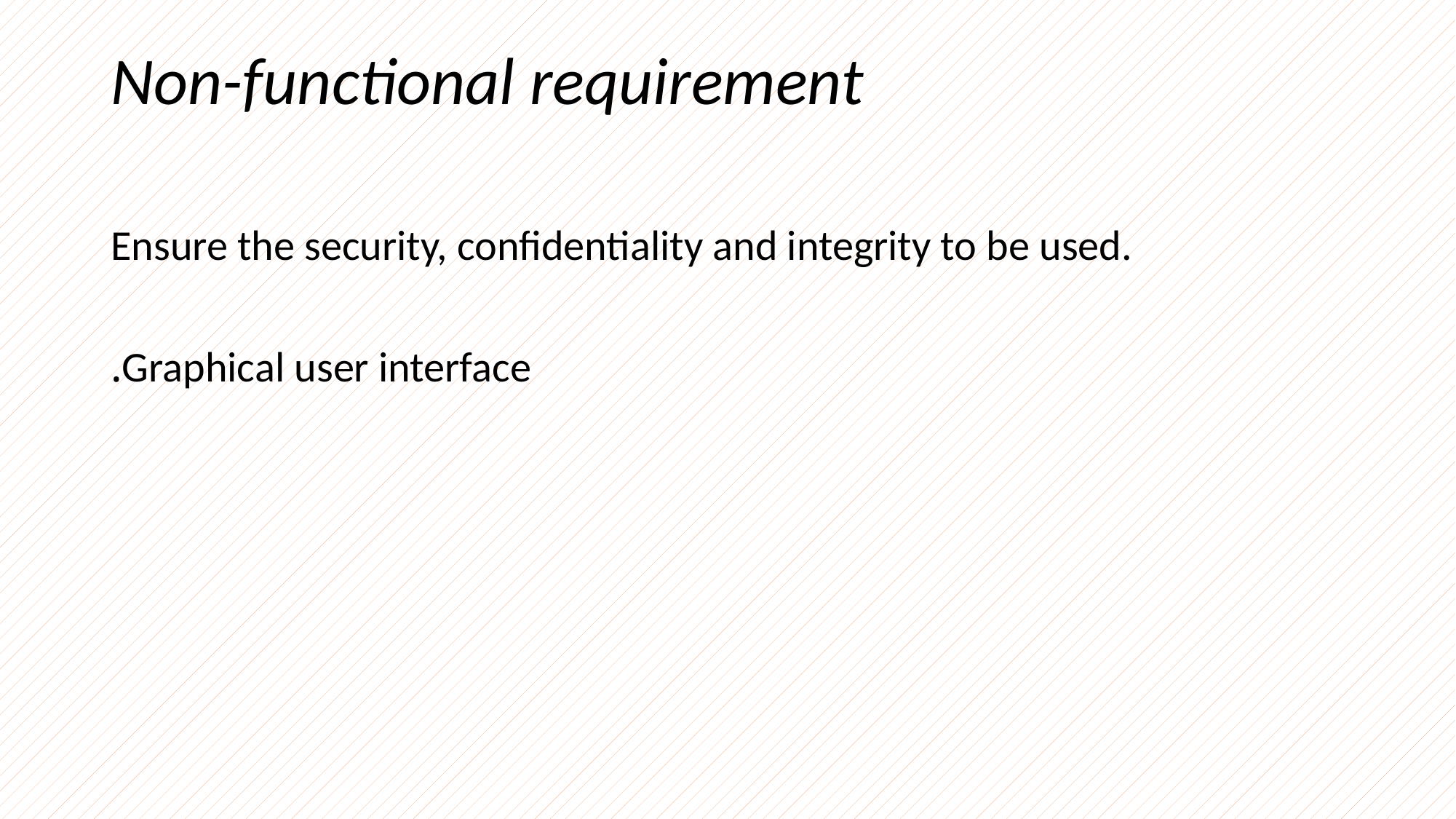

# Non-functional requirement
Ensure the security, confidentiality and integrity to be used.

Graphical user interface.